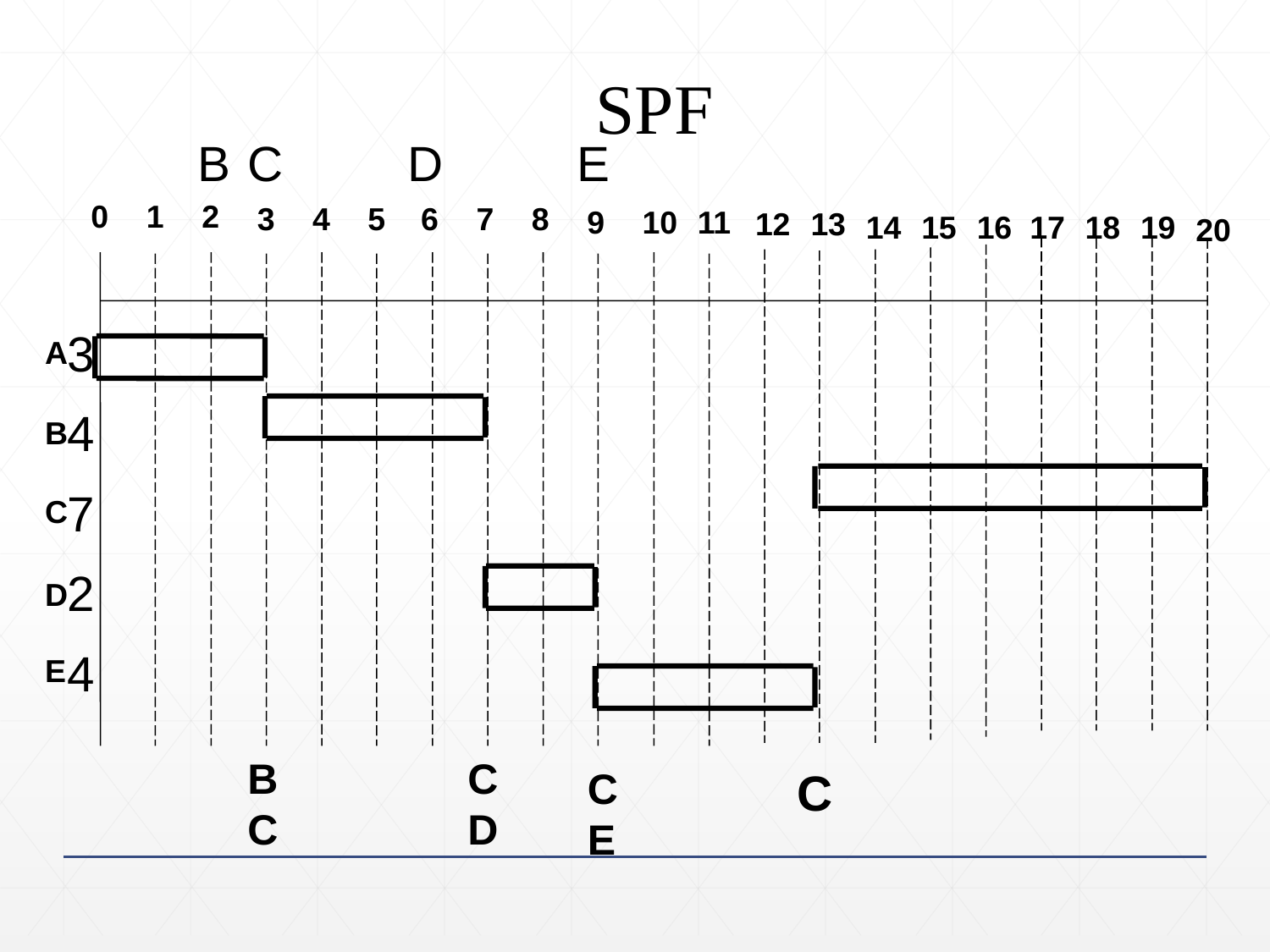

SPF
B
C
D
E

0
1
2
3
4
5
6
7
8
9
10
11
12
13
14
15
16
17
18
19
20

A
B
C
D
E
3

4

7
2

4

B
C
C
D
C
E
C